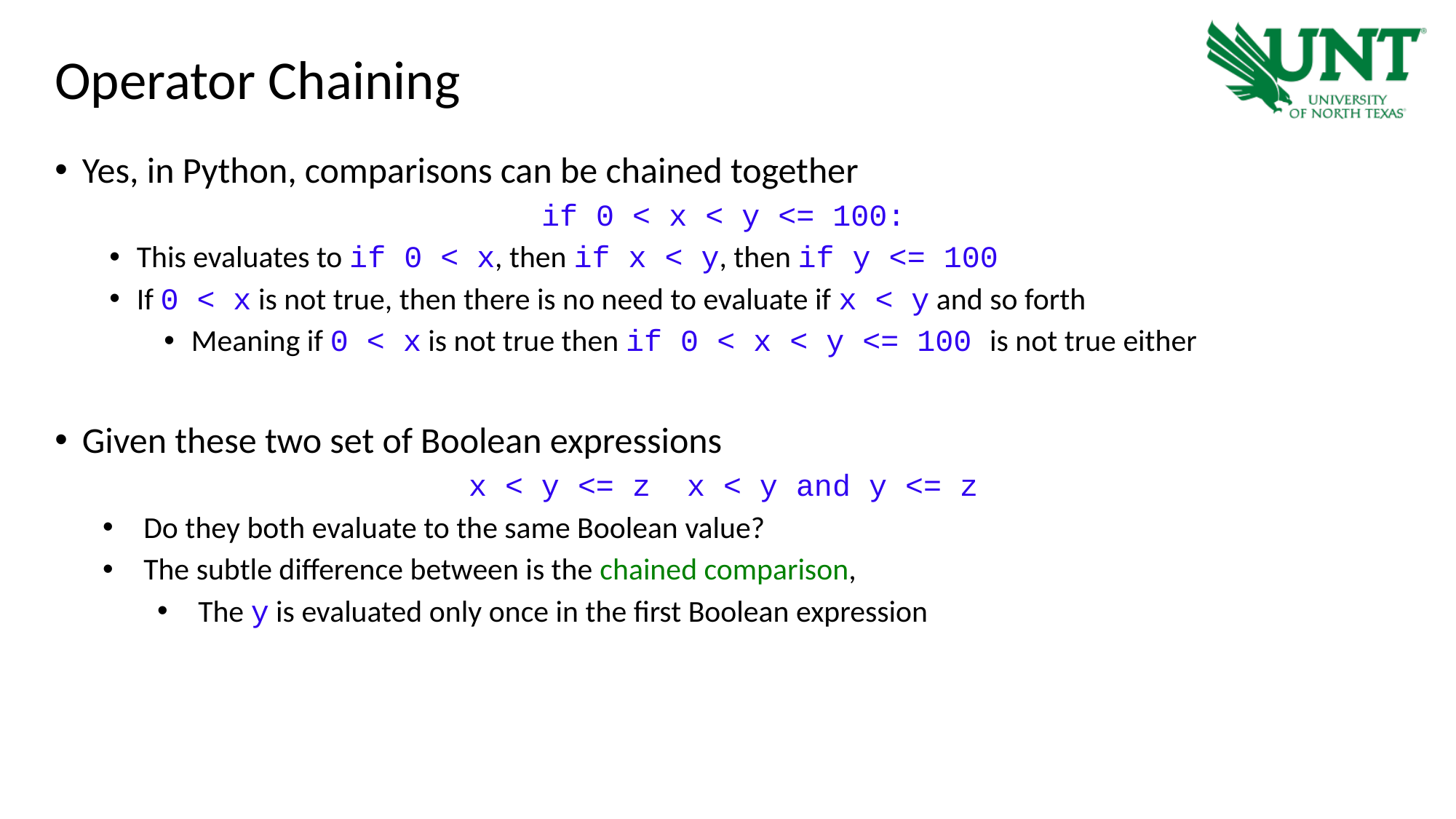

# Operator Chaining
Yes, in Python, comparisons can be chained together
if 0 < x < y <= 100:
This evaluates to if 0 < x, then if x < y, then if y <= 100
If 0 < x is not true, then there is no need to evaluate if x < y and so forth
Meaning if 0 < x is not true then if 0 < x < y <= 100 is not true either

Given these two set of Boolean expressions
x < y <= z	x < y and y <= z
Do they both evaluate to the same Boolean value?
The subtle difference between is the chained comparison,
The y is evaluated only once in the first Boolean expression